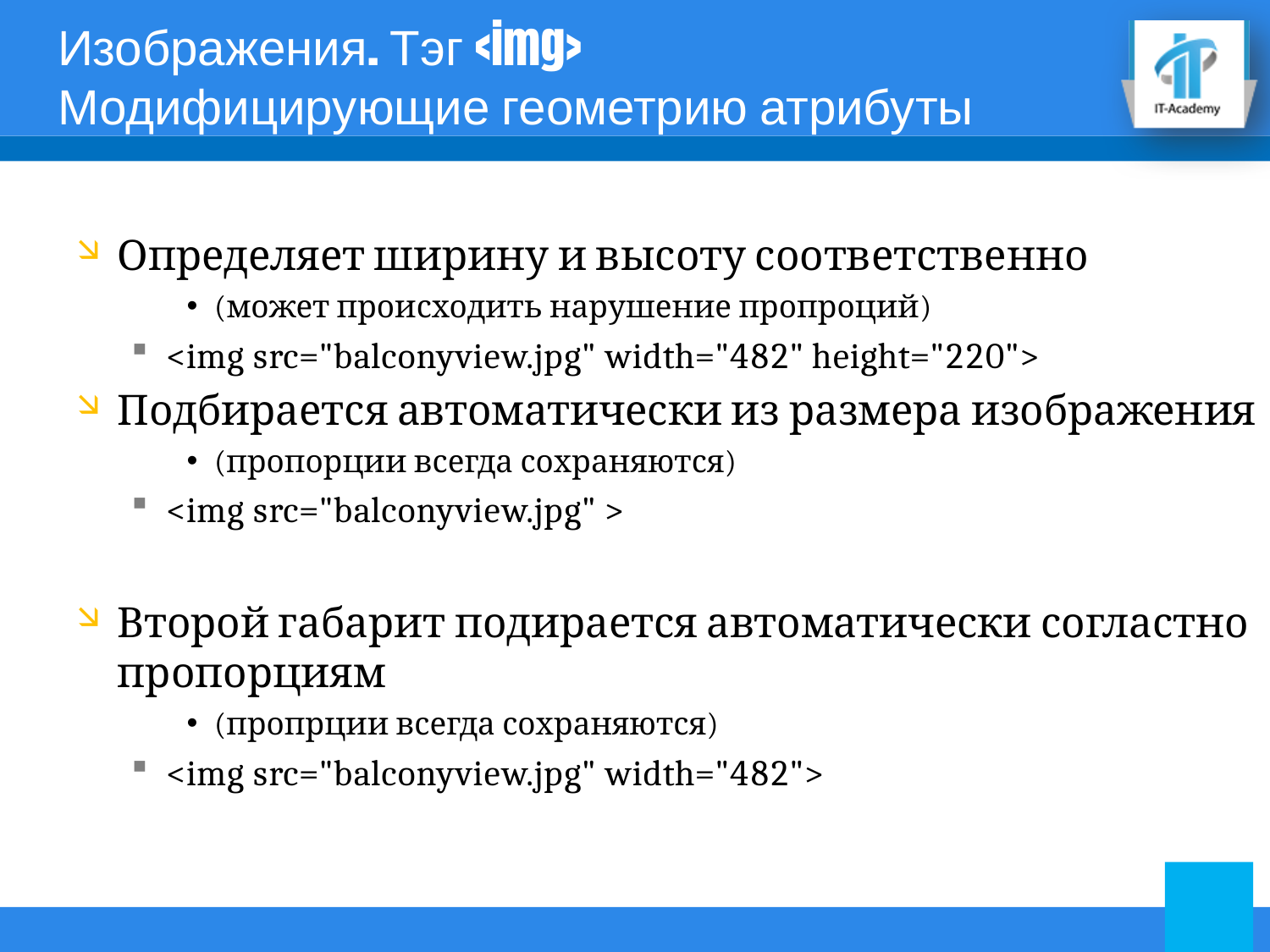

# Изображения. Тэг <img> Модифицирующие геометрию атрибуты
Определяет ширину и высоту соответственно
(может происходить нарушение пропроций)
<img src="balconyview.jpg" width="482" height="220">
Подбирается автоматически из размера изображения
(пропорции всегда сохраняются)
<img src="balconyview.jpg" >

Второй габарит подирается автоматически согластно пропорциям
(пропрции всегда сохраняются)
<img src="balconyview.jpg" width="482">